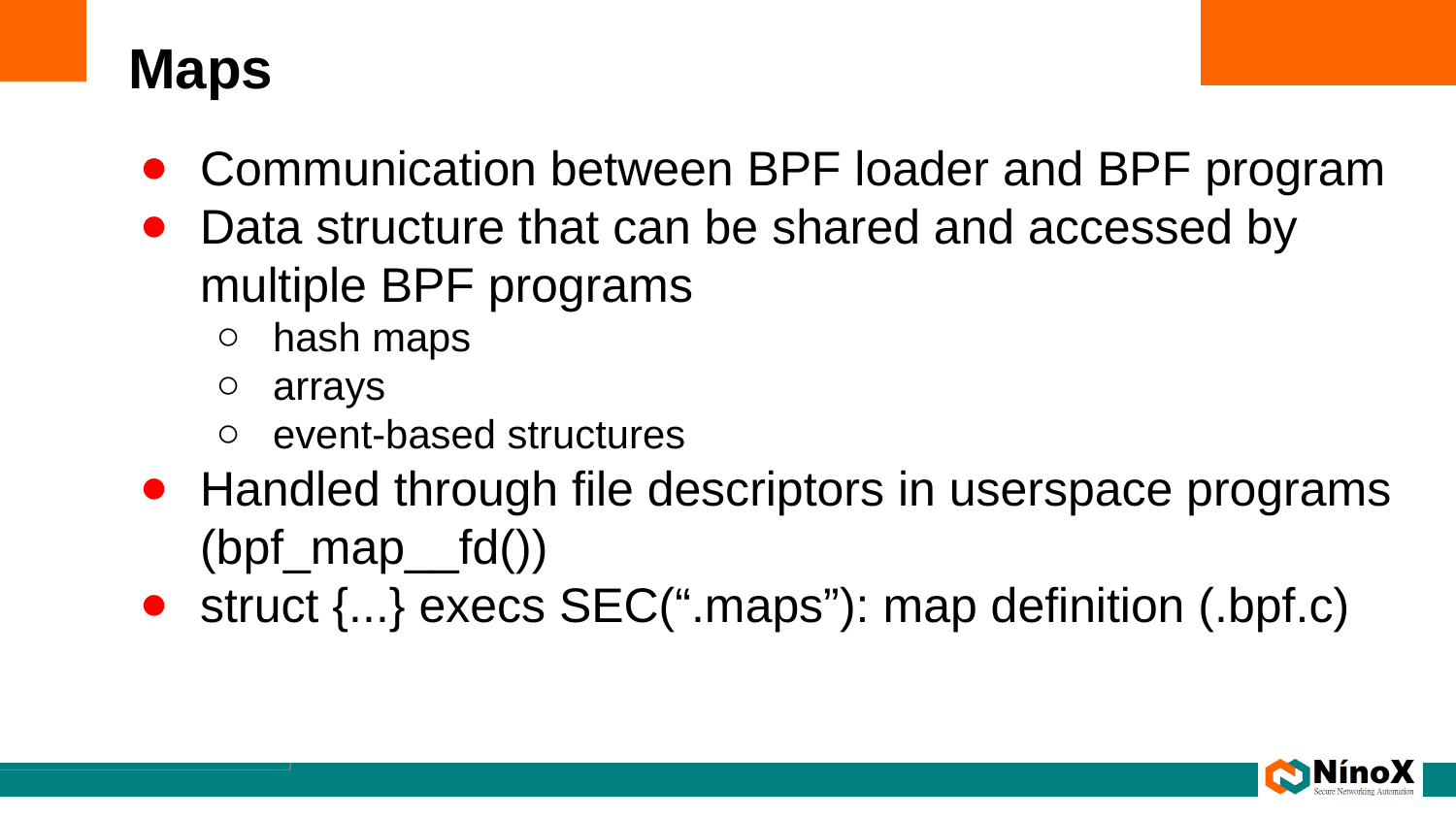

# Maps
Communication between BPF loader and BPF program
Data structure that can be shared and accessed by multiple BPF programs
hash maps
arrays
event-based structures
Handled through file descriptors in userspace programs (bpf_map__fd())
struct {...} execs SEC(“.maps”): map definition (.bpf.c)